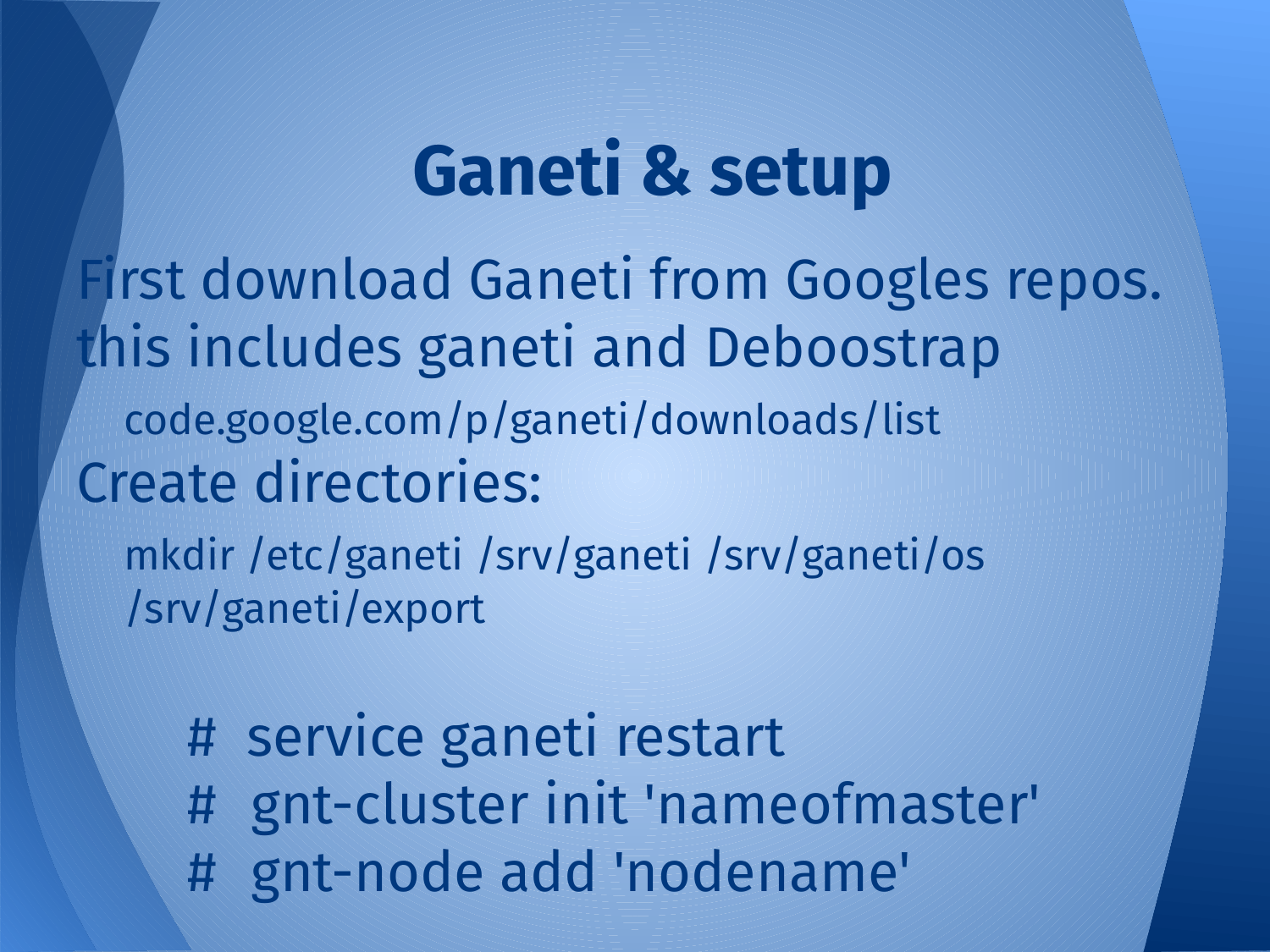

# Ganeti & setup
First download Ganeti from Googles repos.
this includes ganeti and Deboostrap
	code.google.com/p/ganeti/downloads/list
Create directories:
	mkdir /etc/ganeti /srv/ganeti /srv/ganeti/os /srv/ganeti/export

#  service ganeti restart
#	gnt-cluster init 'nameofmaster'
#	gnt-node add 'nodename'